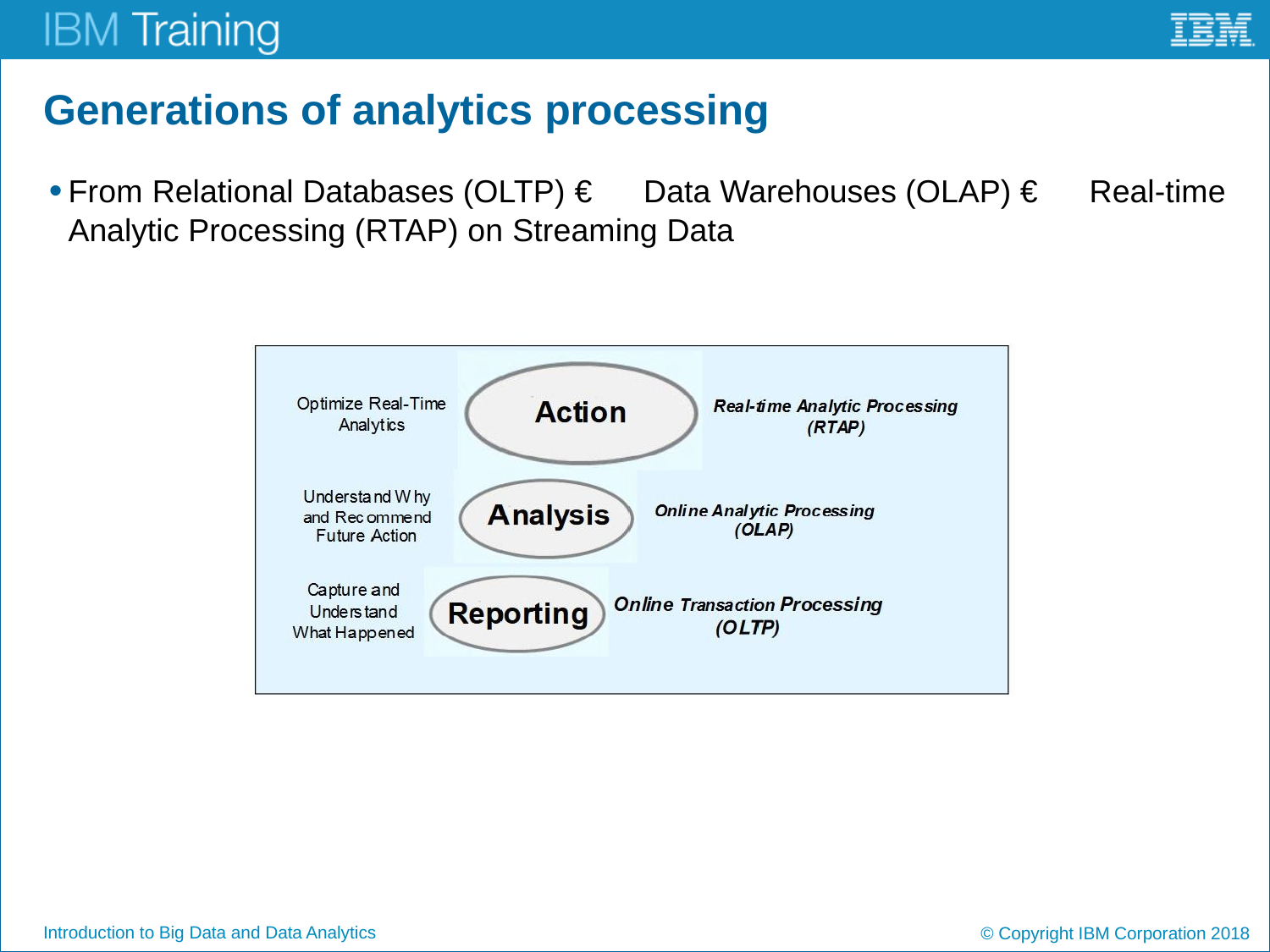

# Generations of analytics processing
From Relational Databases (OLTP) € Data Warehouses (OLAP) € Real-time Analytic Processing (RTAP) on Streaming Data